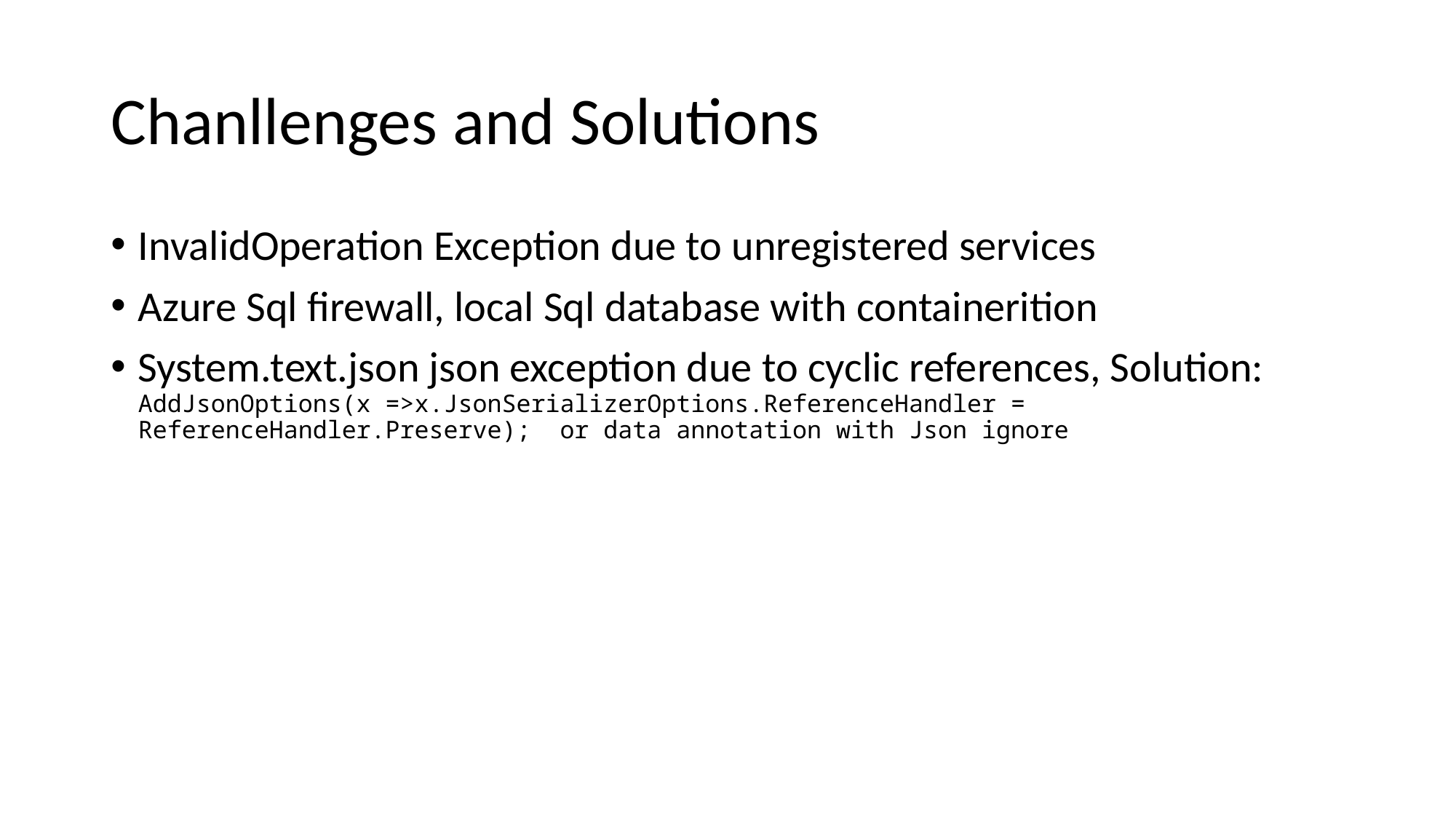

# Chanllenges and Solutions
InvalidOperation Exception due to unregistered services
Azure Sql firewall, local Sql database with containerition
System.text.json json exception due to cyclic references, Solution: AddJsonOptions(x =>x.JsonSerializerOptions.ReferenceHandler = 			ReferenceHandler.Preserve);  or data annotation with Json ignore